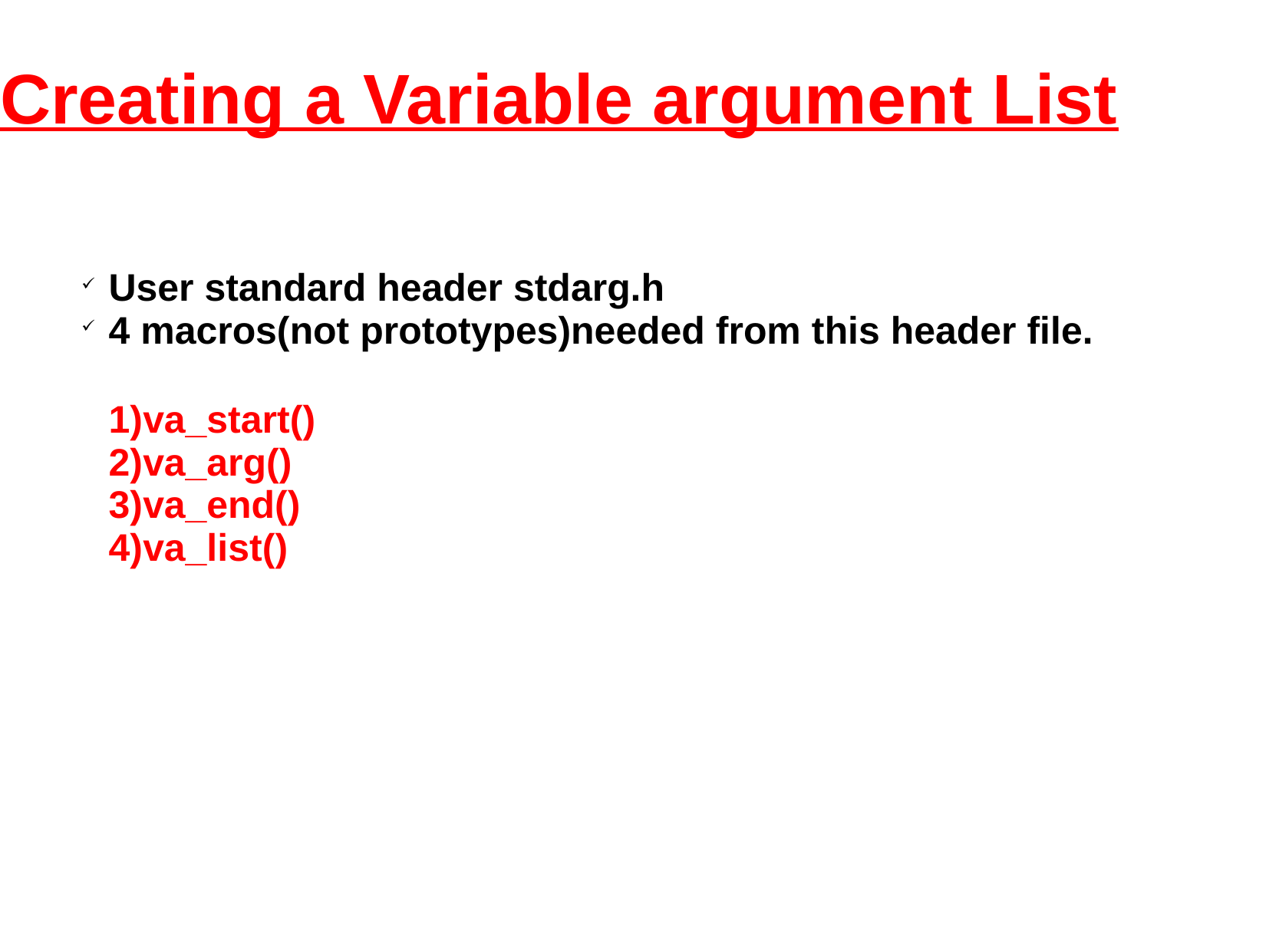

Creating a Variable argument List

User standard header stdarg.h
4 macros(not prototypes)needed from this header file.

va_start()
va_arg()
va_end()
va_list()